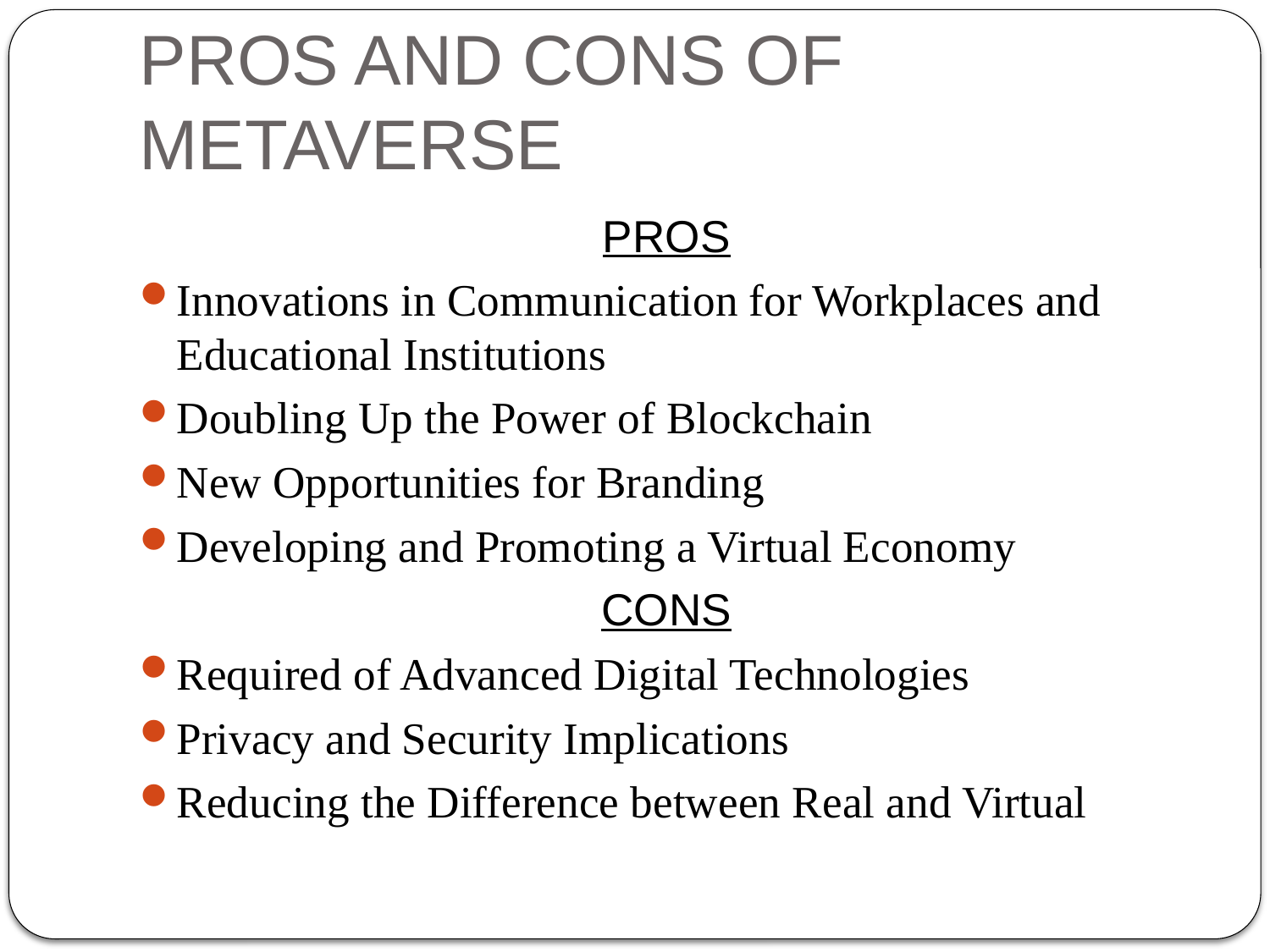

# PROS AND CONS OF METAVERSE
PROS
Innovations in Communication for Workplaces and Educational Institutions
Doubling Up the Power of Blockchain
New Opportunities for Branding
Developing and Promoting a Virtual Economy
CONS
Required of Advanced Digital Technologies
Privacy and Security Implications
Reducing the Difference between Real and Virtual